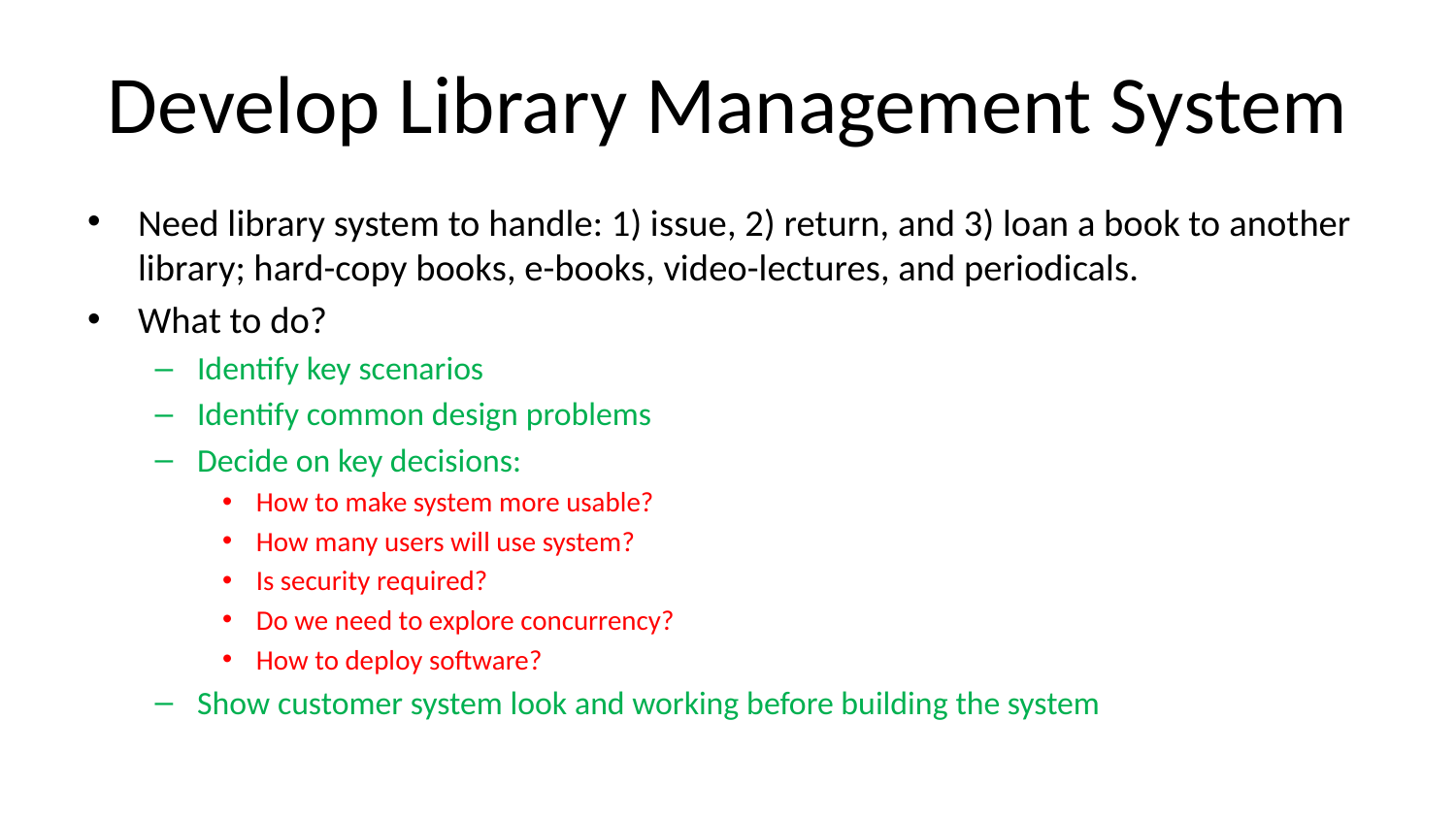

# Develop Library Management System
Need library system to handle: 1) issue, 2) return, and 3) loan a book to another library; hard-copy books, e-books, video-lectures, and periodicals.
What to do?
Identify key scenarios
Identify common design problems
Decide on key decisions:
How to make system more usable?
How many users will use system?
Is security required?
Do we need to explore concurrency?
How to deploy software?
Show customer system look and working before building the system